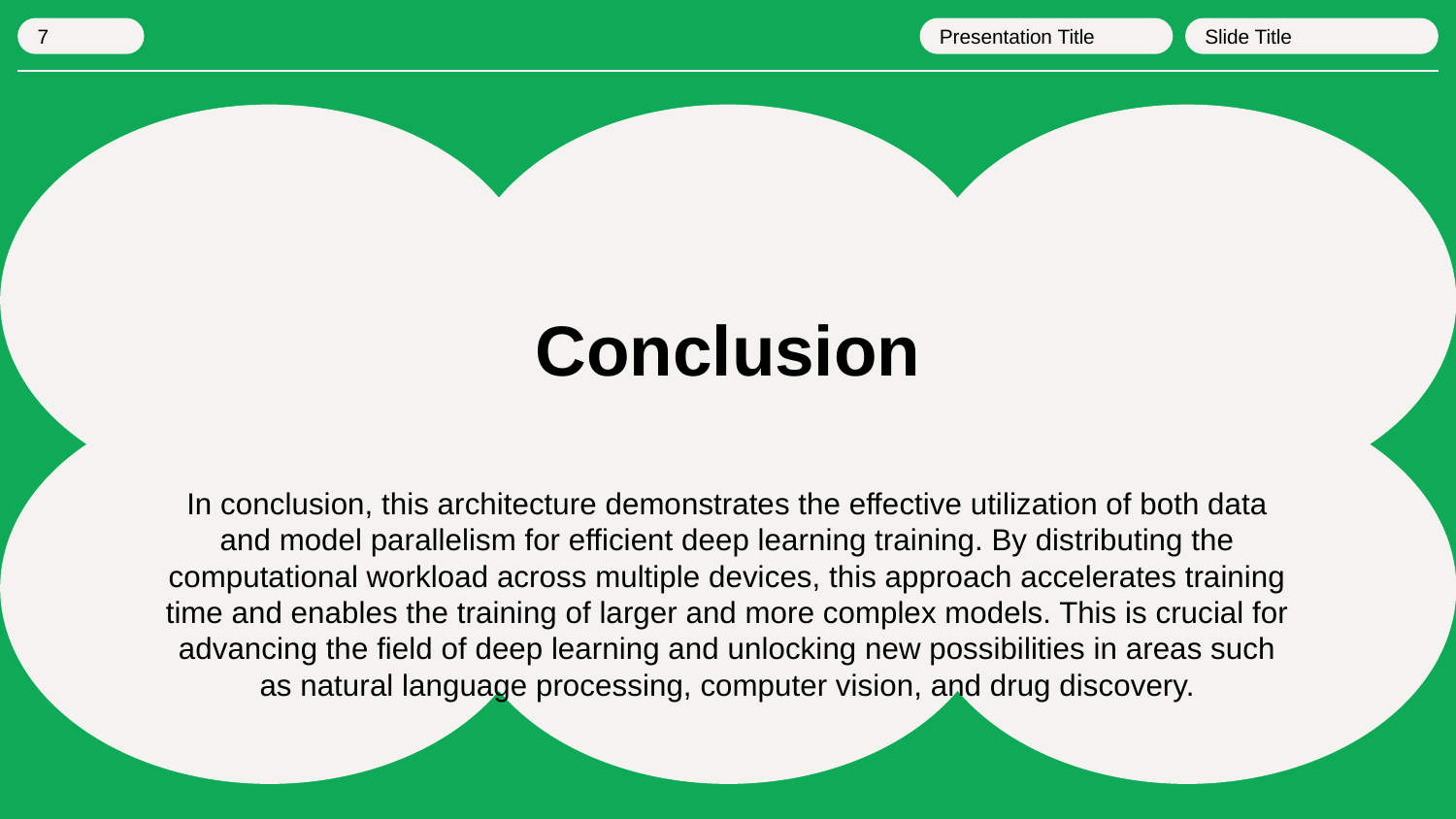

Presentation Title
Slide Title
7
# Conclusion
In conclusion, this architecture demonstrates the effective utilization of both data and model parallelism for efficient deep learning training. By distributing the computational workload across multiple devices, this approach accelerates training time and enables the training of larger and more complex models. This is crucial for advancing the field of deep learning and unlocking new possibilities in areas such as natural language processing, computer vision, and drug discovery.